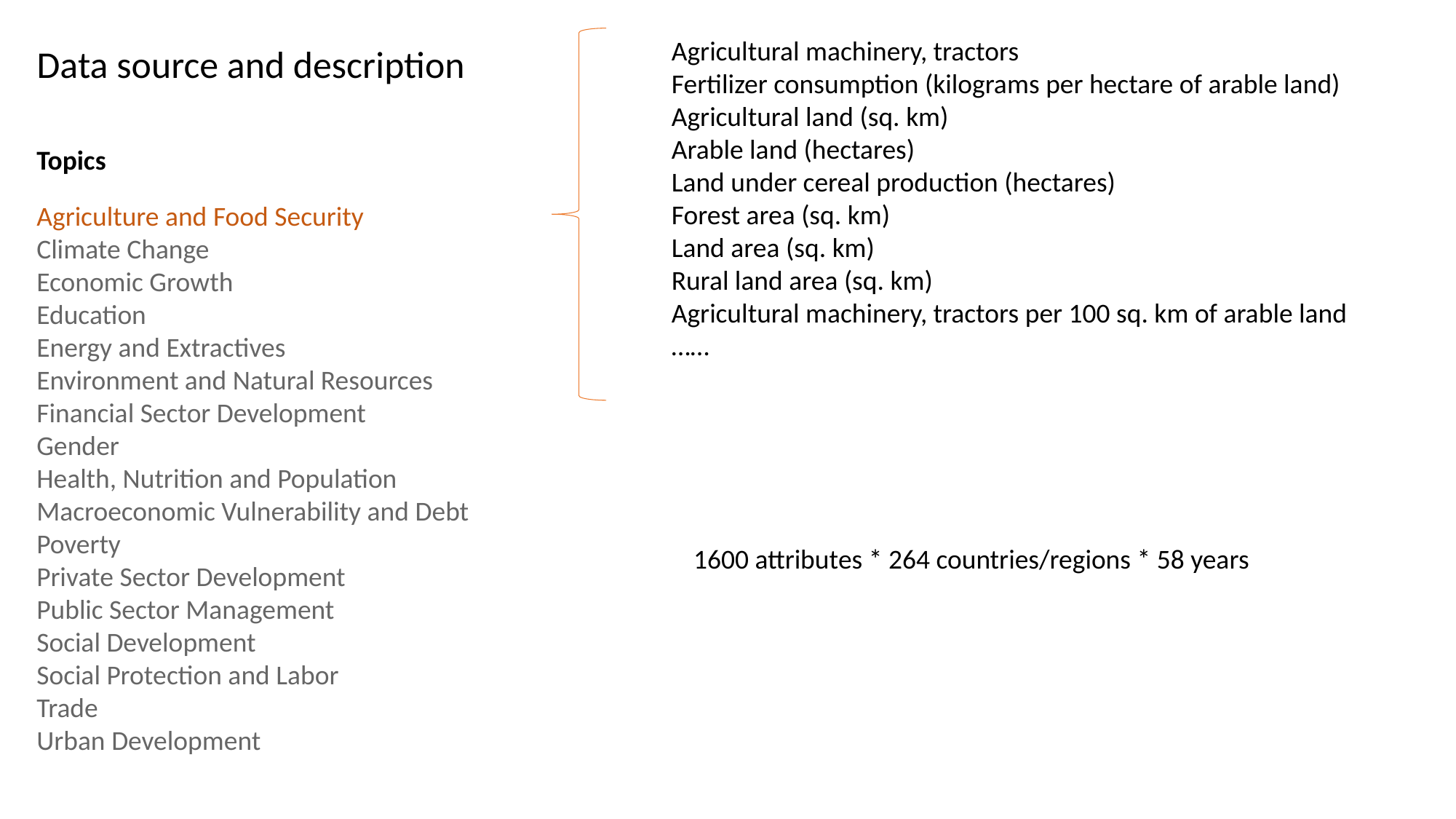

# Data source and description

Agricultural machinery, tractors
Fertilizer consumption (kilograms per hectare of arable land)
Agricultural land (sq. km)
Arable land (hectares)
Land under cereal production (hectares)
Forest area (sq. km)
Land area (sq. km)
Rural land area (sq. km)
Agricultural machinery, tractors per 100 sq. km of arable land
……
Topics
Agriculture and Food Security
Climate Change
Economic Growth
Education
Energy and Extractives
Environment and Natural Resources
Financial Sector Development
Gender
Health, Nutrition and Population
Macroeconomic Vulnerability and Debt
Poverty
Private Sector Development
Public Sector Management
Social Development
Social Protection and Labor
Trade
Urban Development
1600 attributes * 264 countries/regions * 58 years